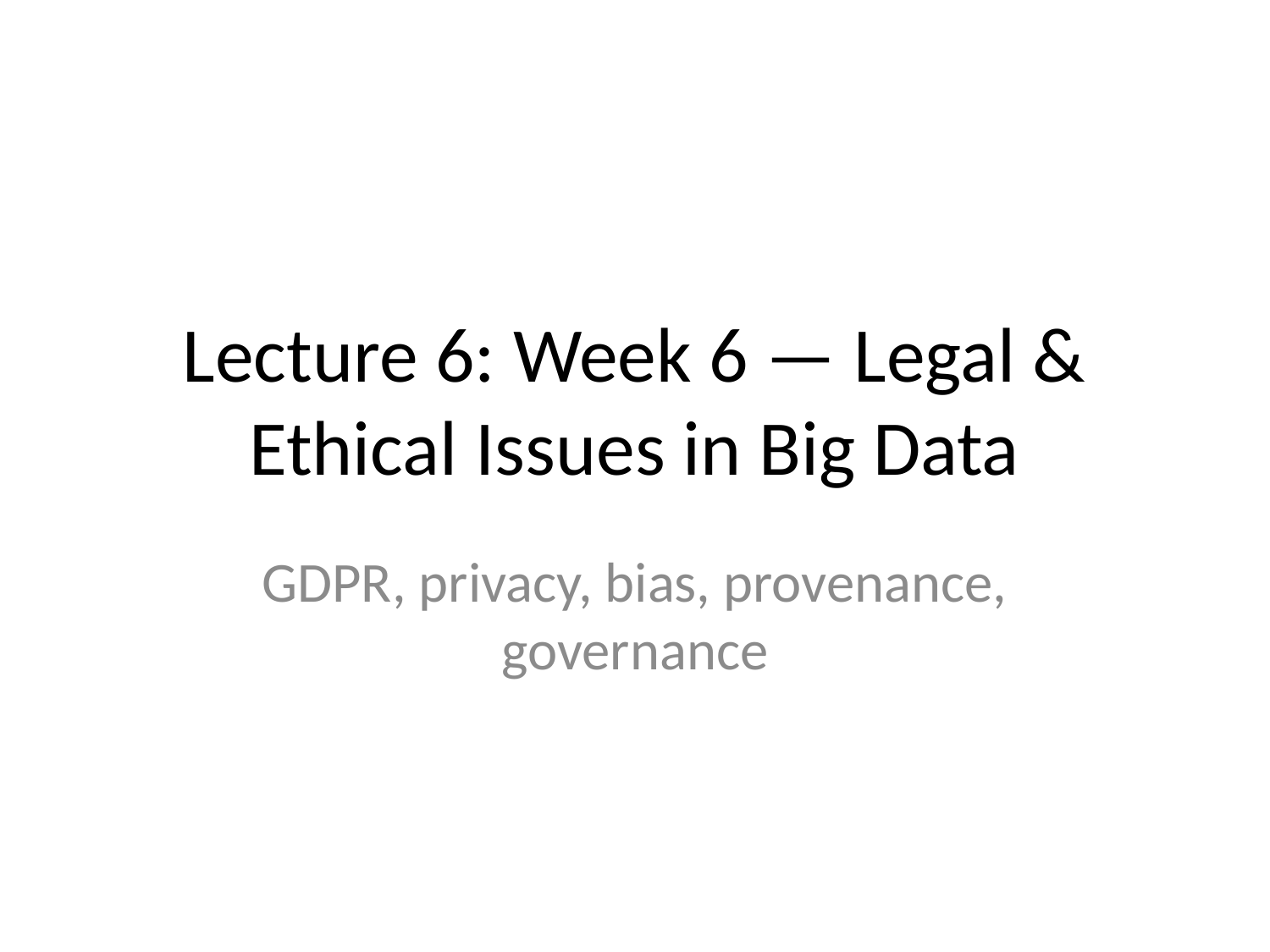

# Lecture 6: Week 6 — Legal & Ethical Issues in Big Data
GDPR, privacy, bias, provenance, governance